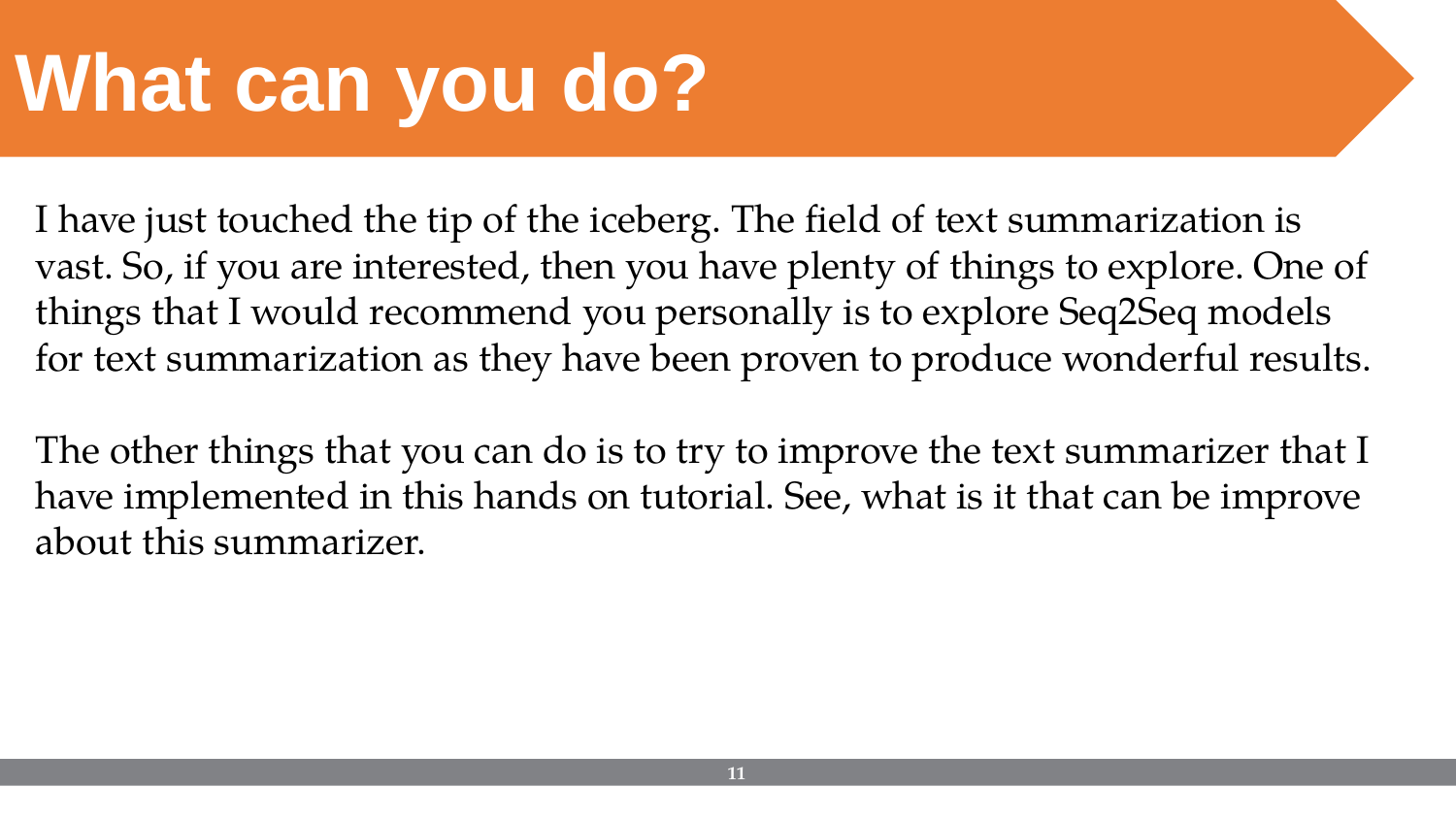

What can you do?
I have just touched the tip of the iceberg. The field of text summarization is vast. So, if you are interested, then you have plenty of things to explore. One of things that I would recommend you personally is to explore Seq2Seq models for text summarization as they have been proven to produce wonderful results.

The other things that you can do is to try to improve the text summarizer that I have implemented in this hands on tutorial. See, what is it that can be improve about this summarizer.
11